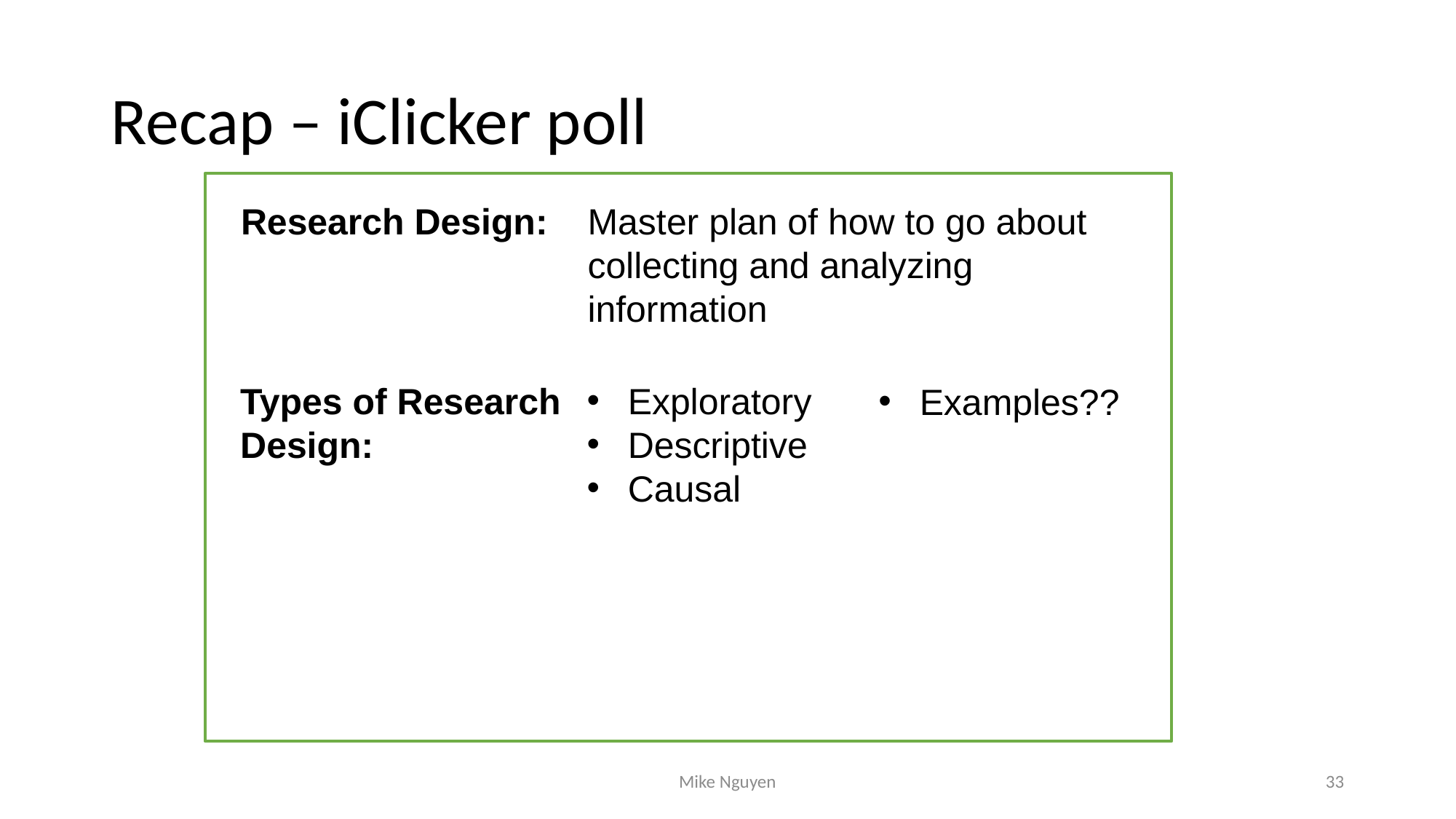

# Recap – iClicker poll

Research Design:
Master plan of how to go about collecting and analyzing information
Types of Research Design:
Exploratory
Descriptive
Causal
Examples??
Mike Nguyen
33